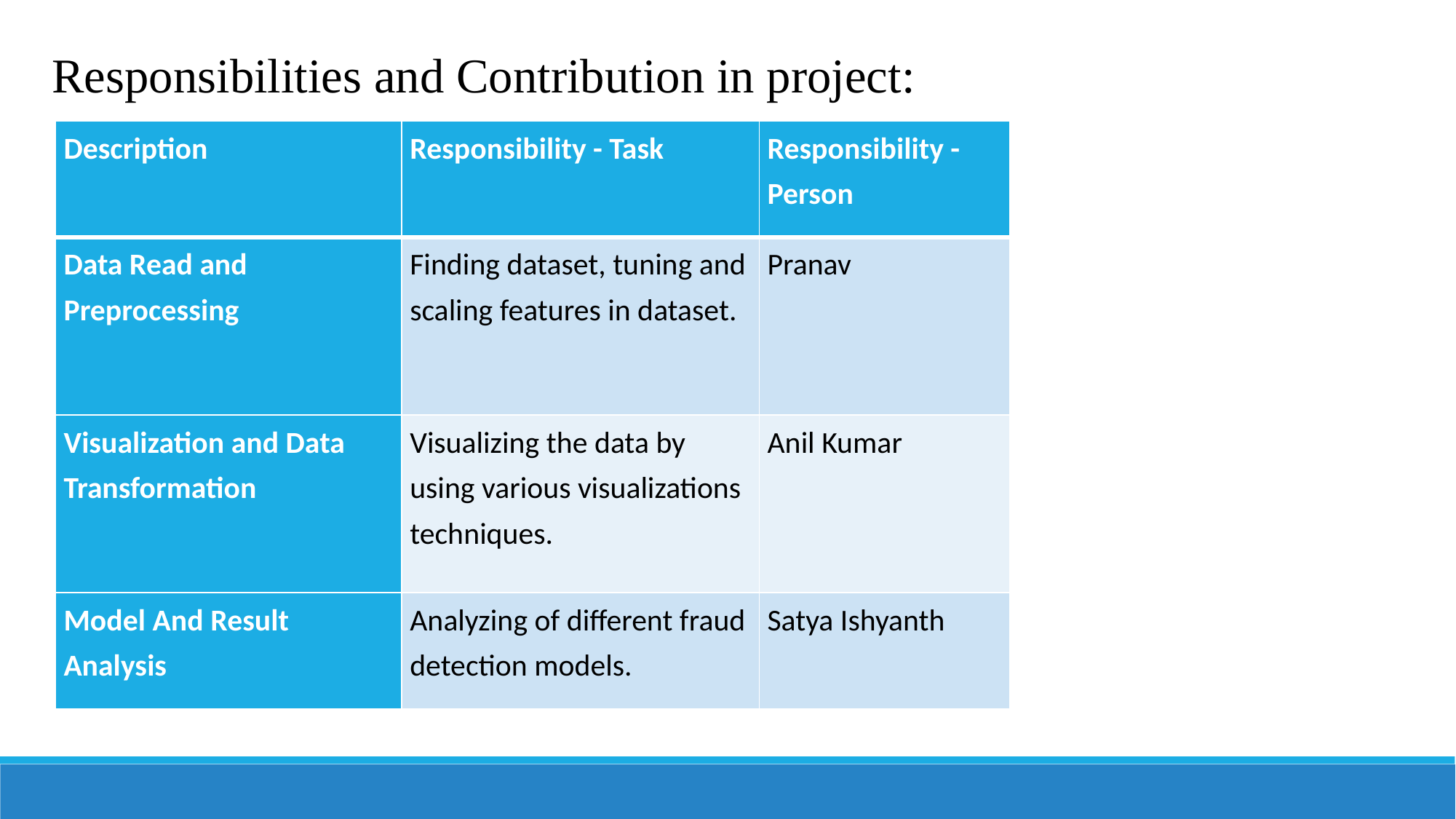

Responsibilities and Contribution in project:
| Description | Responsibility - Task | Responsibility - Person |
| --- | --- | --- |
| Data Read and Preprocessing | Finding dataset, tuning and scaling features in dataset. | Pranav |
| Visualization and Data Transformation | Visualizing the data by using various visualizations techniques. | Anil Kumar |
| Model And Result Analysis | Analyzing of different fraud detection models. | Satya Ishyanth |